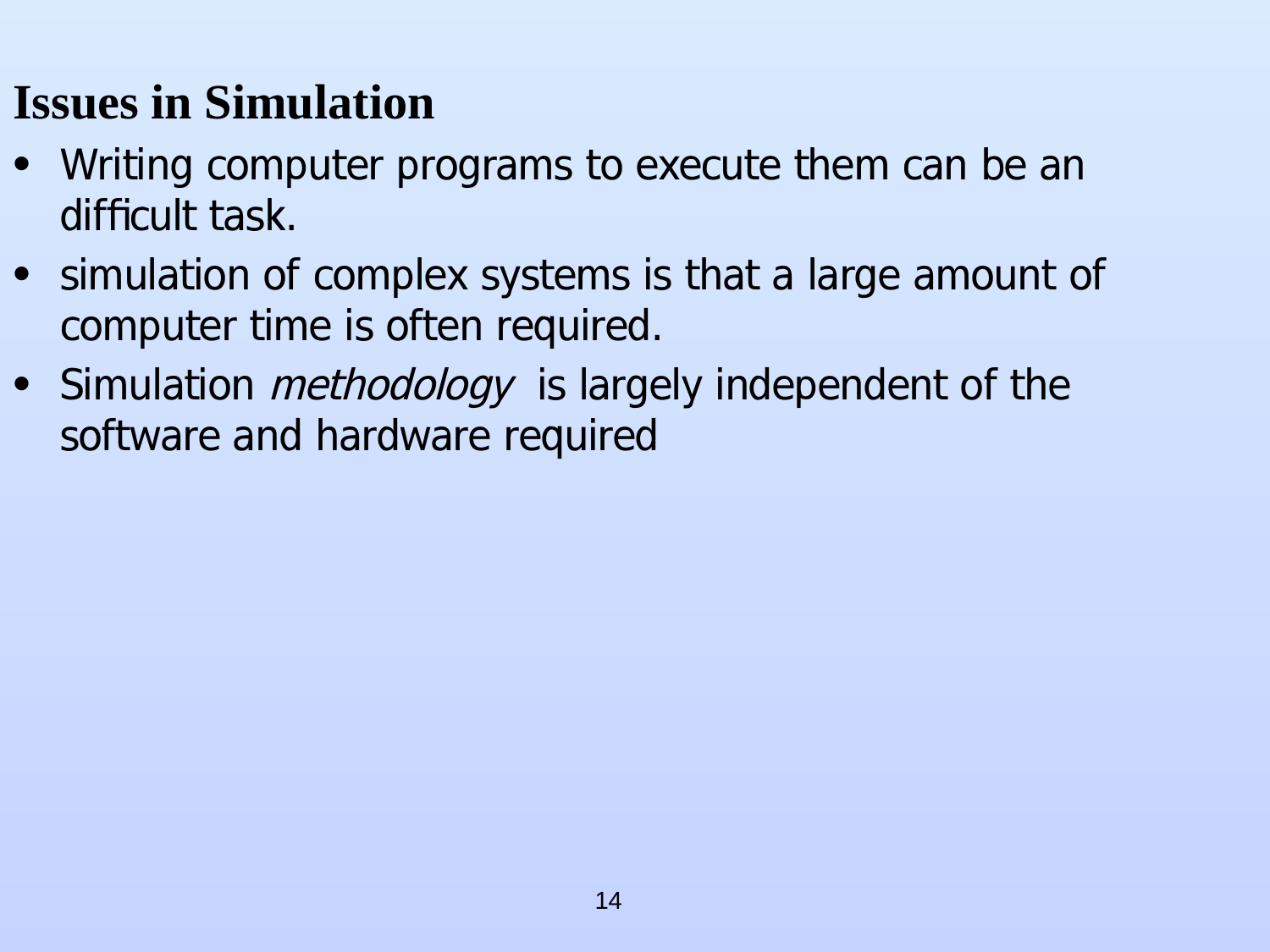

Issues in Simulation
Writing computer programs to execute them can be an difficult task.
simulation of complex systems is that a large amount of computer time is often required.
Simulation methodology  is largely independent of the software and hardware required
14